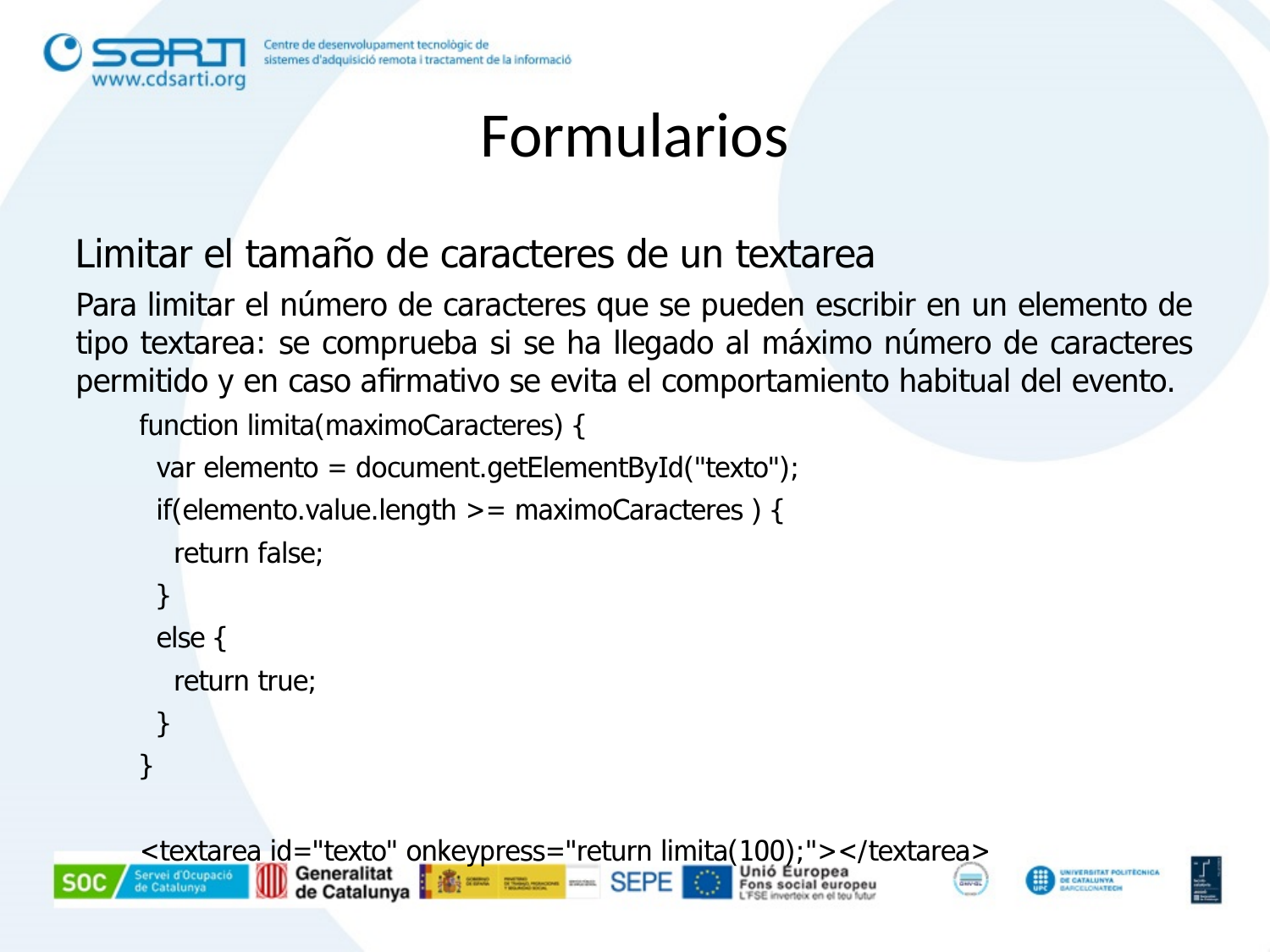

Formularios
Limitar el tamaño de caracteres de un textarea
Para limitar el número de caracteres que se pueden escribir en un elemento de tipo textarea: se comprueba si se ha llegado al máximo número de caracteres permitido y en caso afirmativo se evita el comportamiento habitual del evento.
function limita(maximoCaracteres) {
  var elemento = document.getElementById("texto");
  if(elemento.value.length >= maximoCaracteres ) {
    return false;
  }
  else {
    return true;
  }
}

<textarea id="texto" onkeypress="return limita(100);"></textarea>